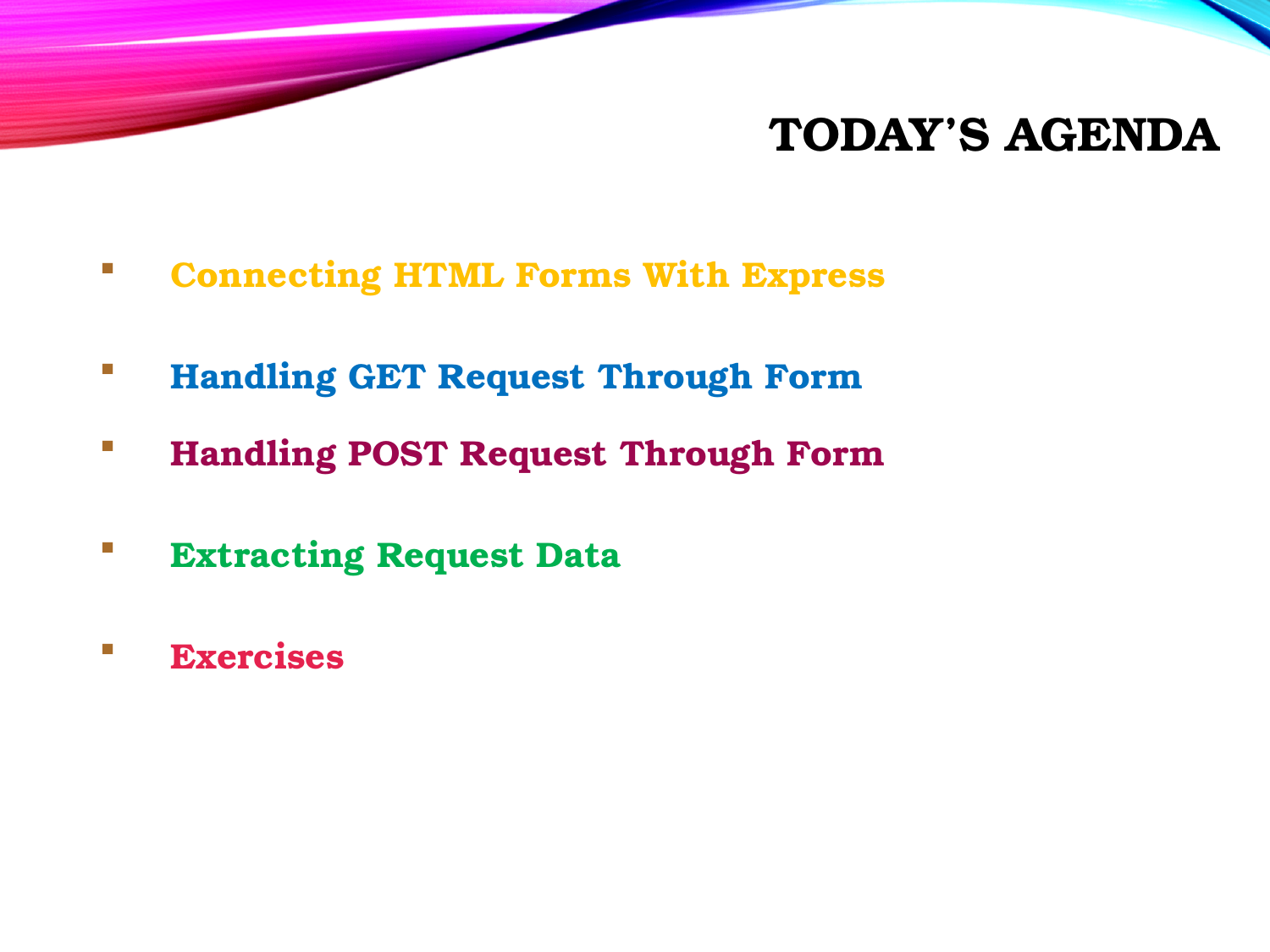

# Today’s Agenda

Connecting HTML Forms With Express

Handling GET Request Through Form

Handling POST Request Through Form

Extracting Request Data

Exercises